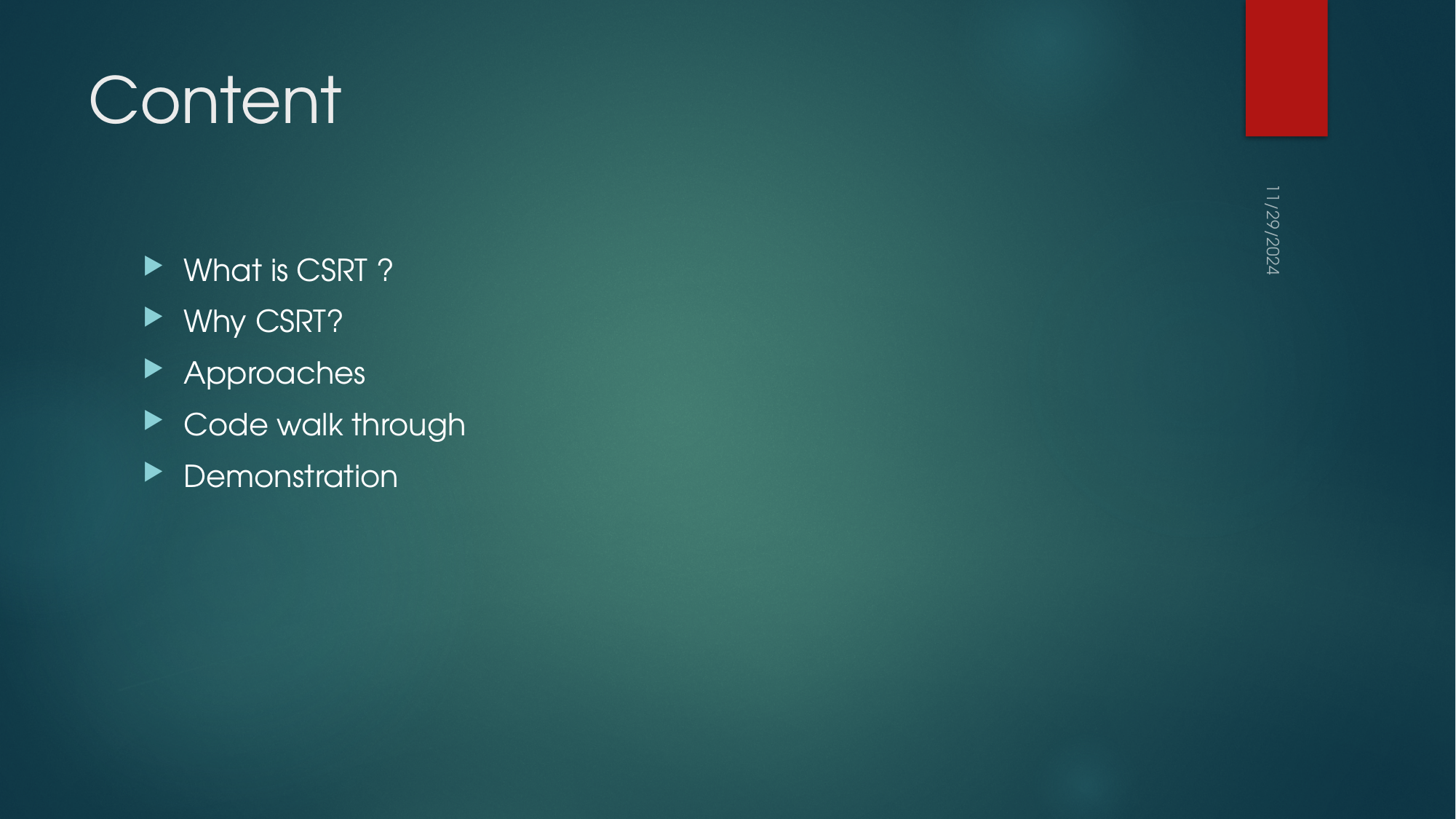

# Content
11/29/2024
What is CSRT ?
Why CSRT?
Approaches
Code walk through
Demonstration